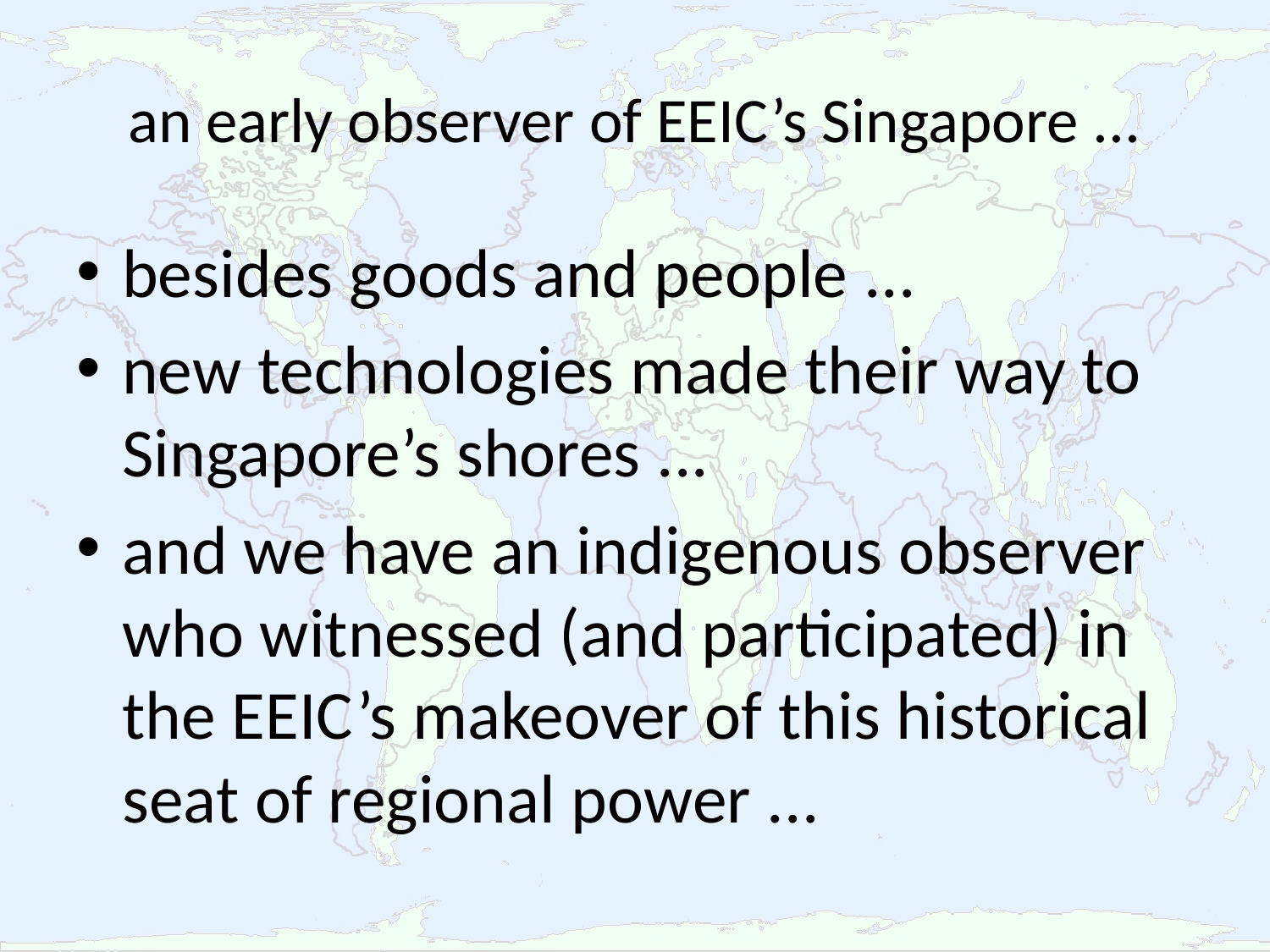

# an early observer of EEIC’s Singapore ...
besides goods and people ...
new technologies made their way to Singapore’s shores ...
and we have an indigenous observer who witnessed (and participated) in the EEIC’s makeover of this historical seat of regional power ...